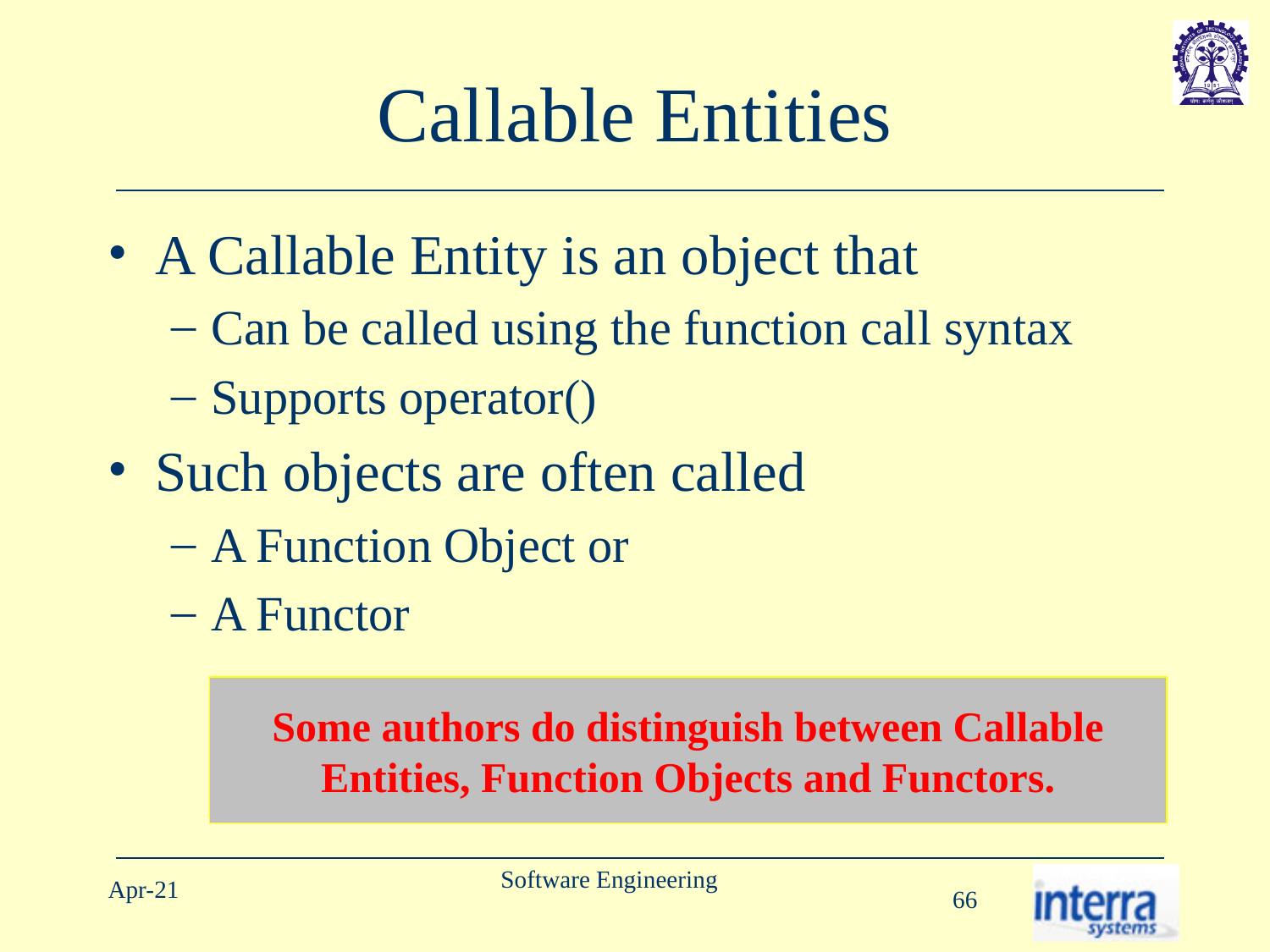

# Callable Entities
A Callable Entity is an object that
Can be called using the function call syntax
Supports operator()
Such objects are often called
A Function Object or
A Functor
Some authors do distinguish between Callable Entities, Function Objects and Functors.
Software Engineering
Apr-21